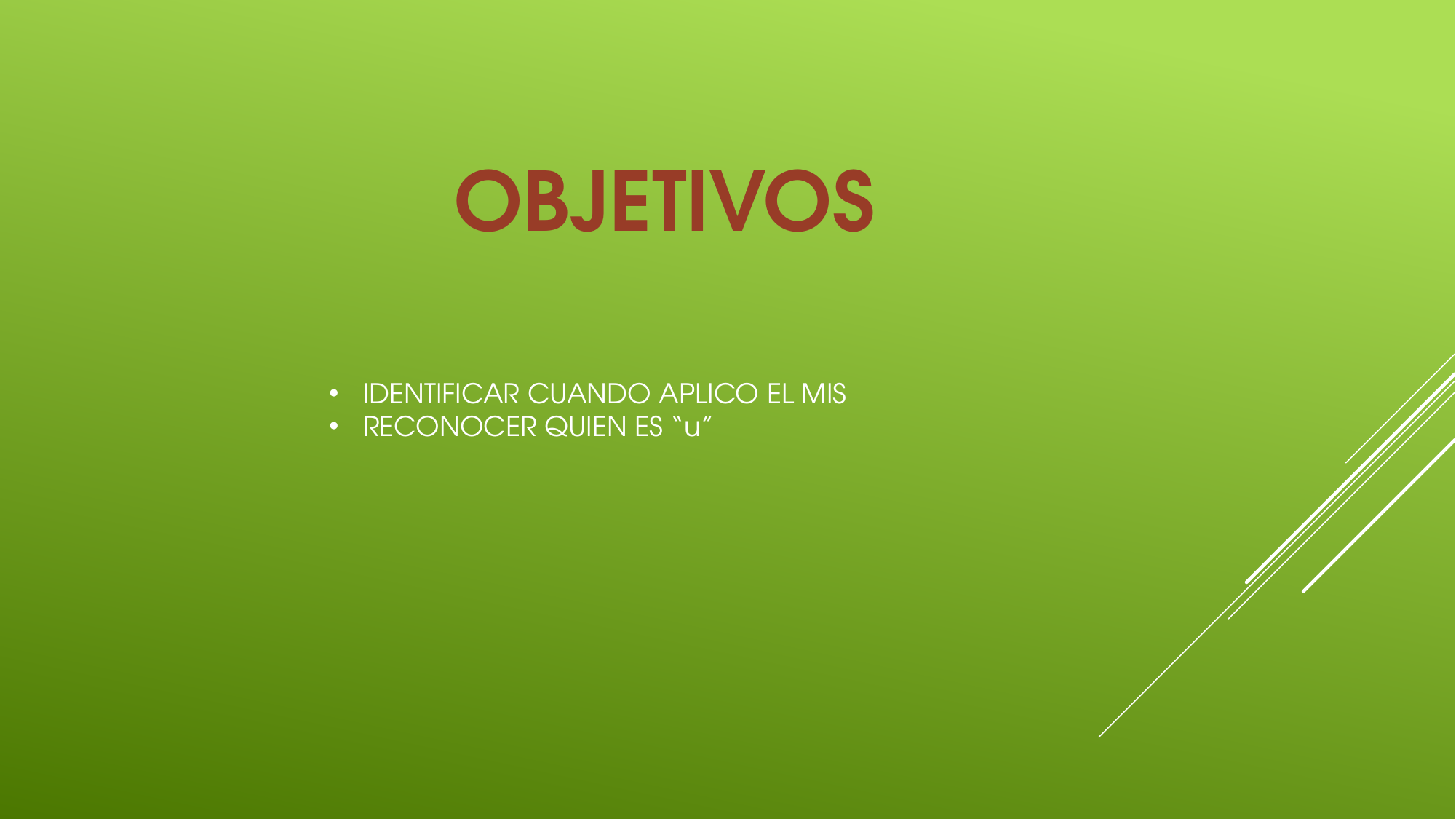

OBJETIVOS
IDENTIFICAR CUANDO APLICO EL MIS
RECONOCER QUIEN ES “u”